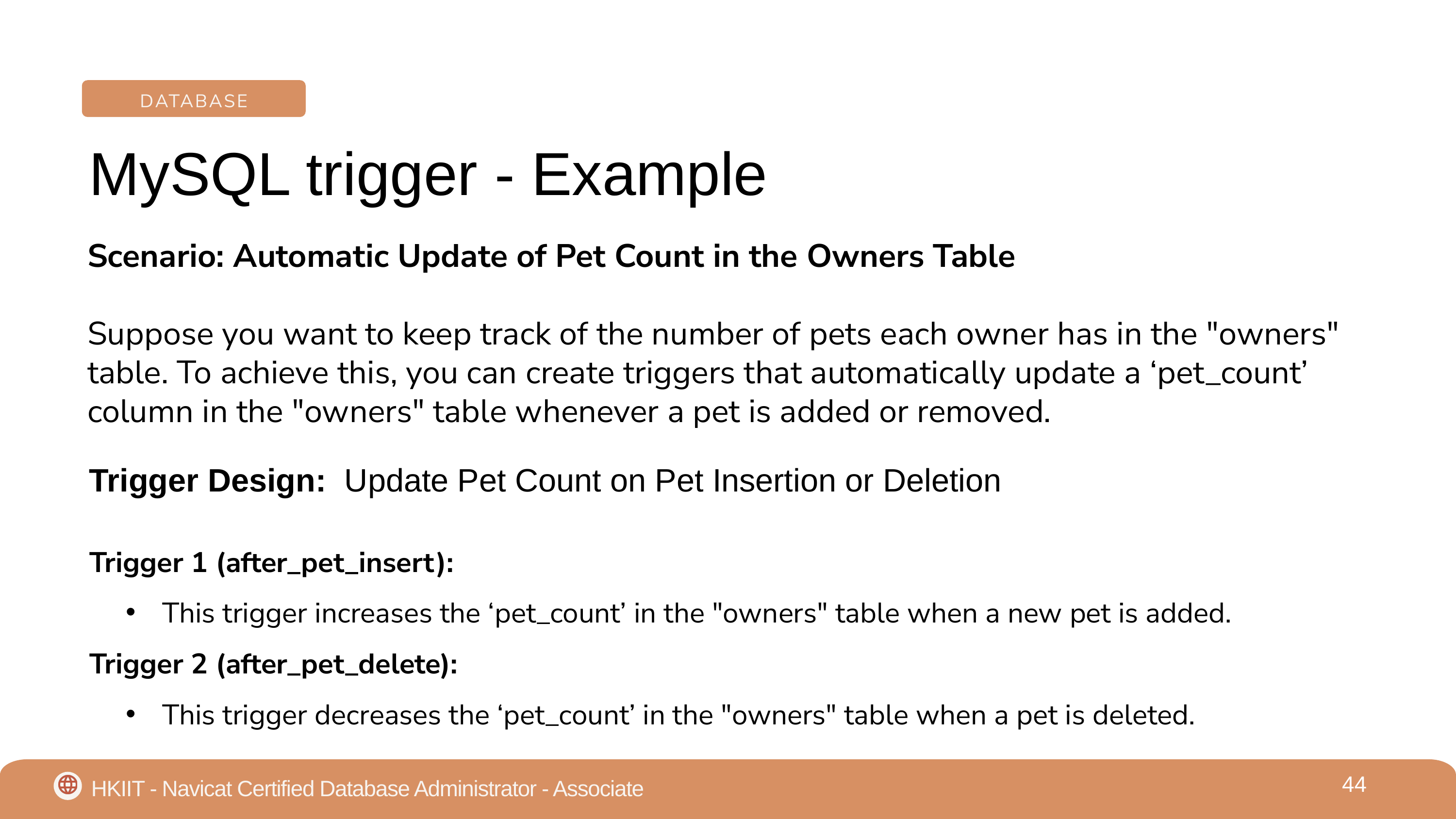

DATABASE
MySQL trigger - Example
Scenario: Automatic Update of Pet Count in the Owners Table

Suppose you want to keep track of the number of pets each owner has in the "owners" table. To achieve this, you can create triggers that automatically update a ‘pet_count’ column in the "owners" table whenever a pet is added or removed.
Trigger Design:  Update Pet Count on Pet Insertion or Deletion
Trigger 1 (after_pet_insert):
This trigger increases the ‘pet_count’ in the "owners" table when a new pet is added.
Trigger 2 (after_pet_delete):
This trigger decreases the ‘pet_count’ in the "owners" table when a pet is deleted.

44

HKIIT - Navicat Certified Database Administrator - Associate